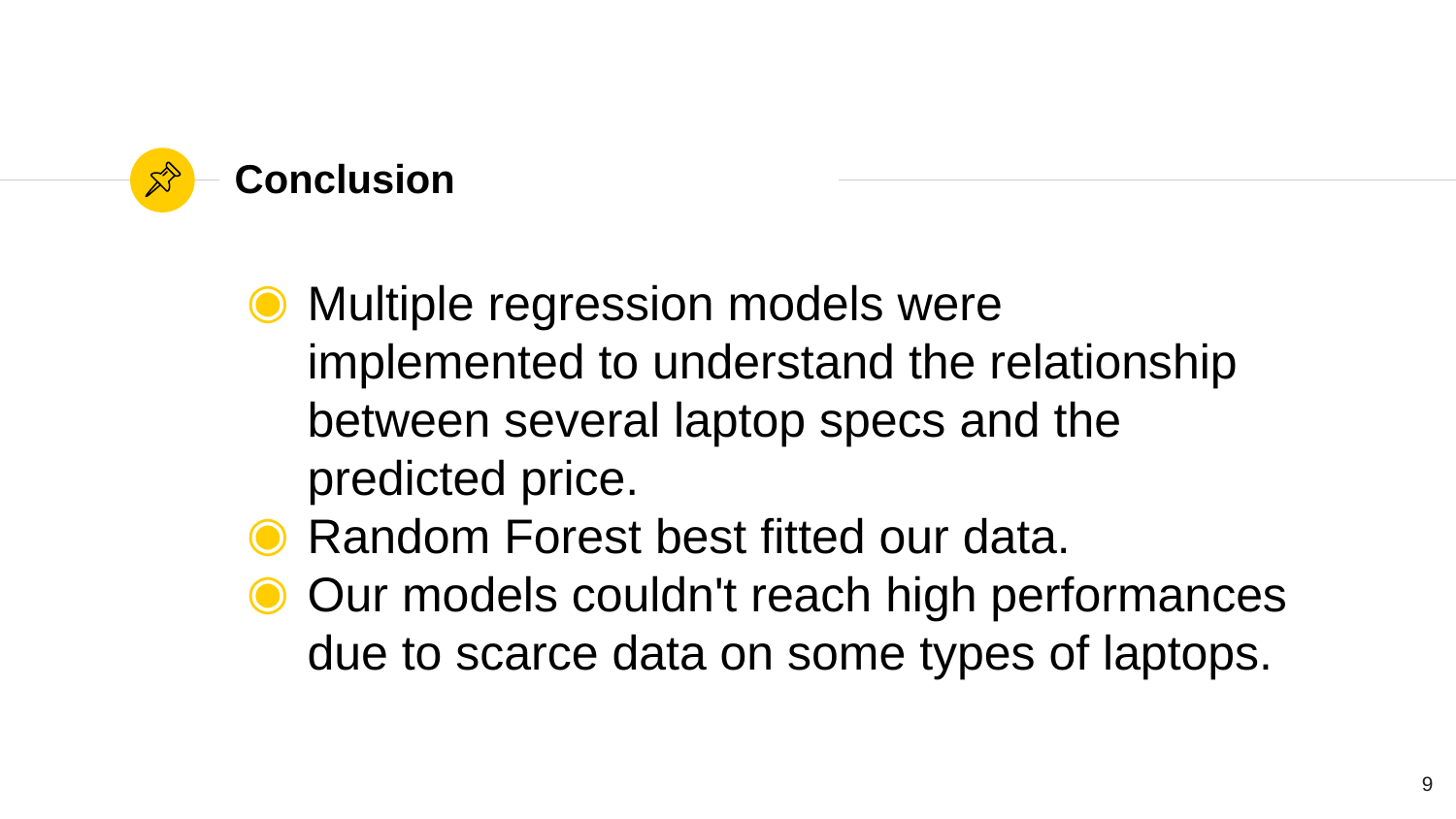

# Conclusion

Multiple regression models were implemented to understand the relationship between several laptop specs and the predicted price.
Random Forest best fitted our data.
Our models couldn't reach high performances due to scarce data on some types of laptops.

9